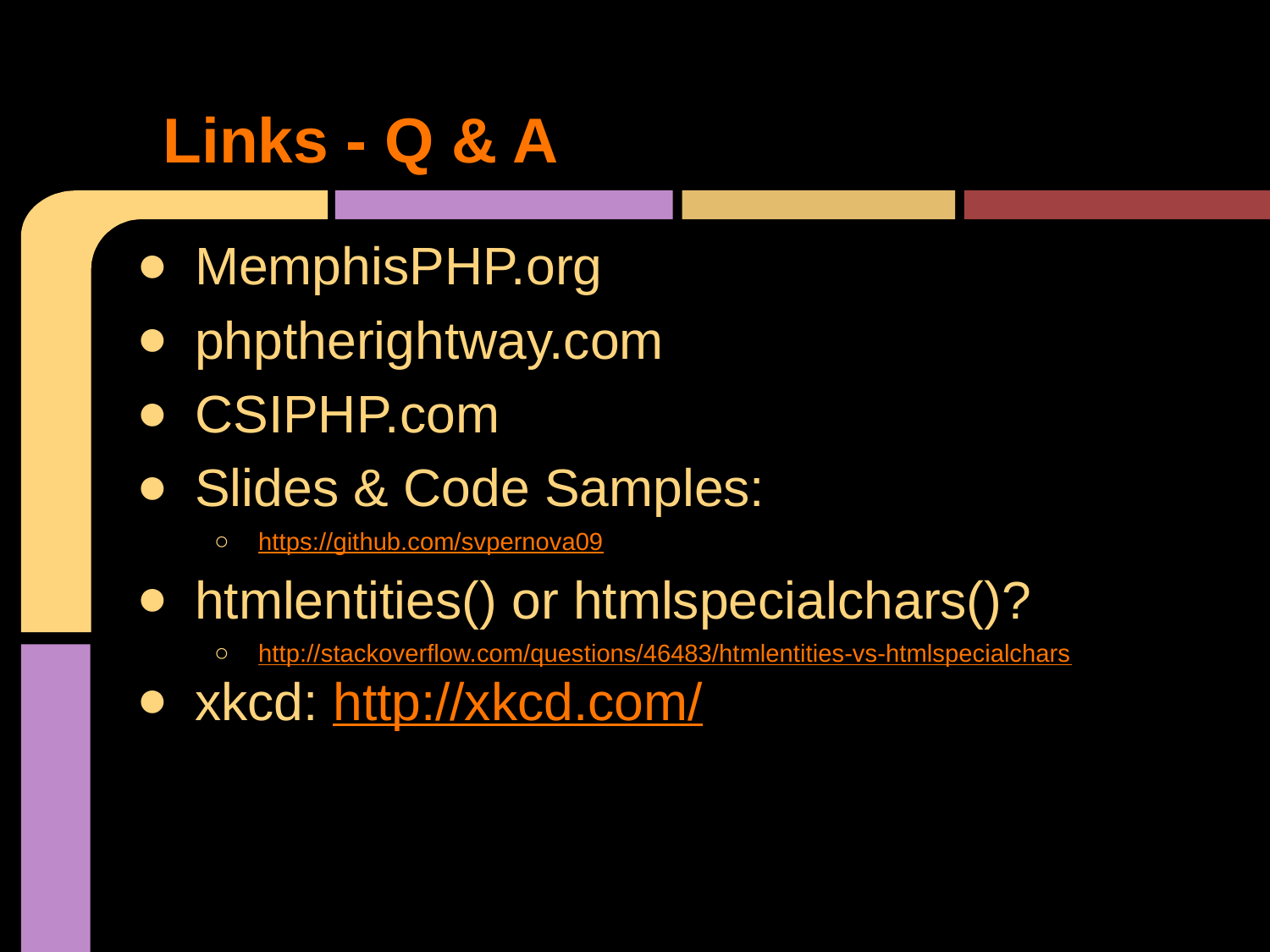

# Links - Q & A
MemphisPHP.org
phptherightway.com
CSIPHP.com
Slides & Code Samples:
https://github.com/svpernova09
htmlentities() or htmlspecialchars()?
http://stackoverflow.com/questions/46483/htmlentities-vs-htmlspecialchars
xkcd: http://xkcd.com/